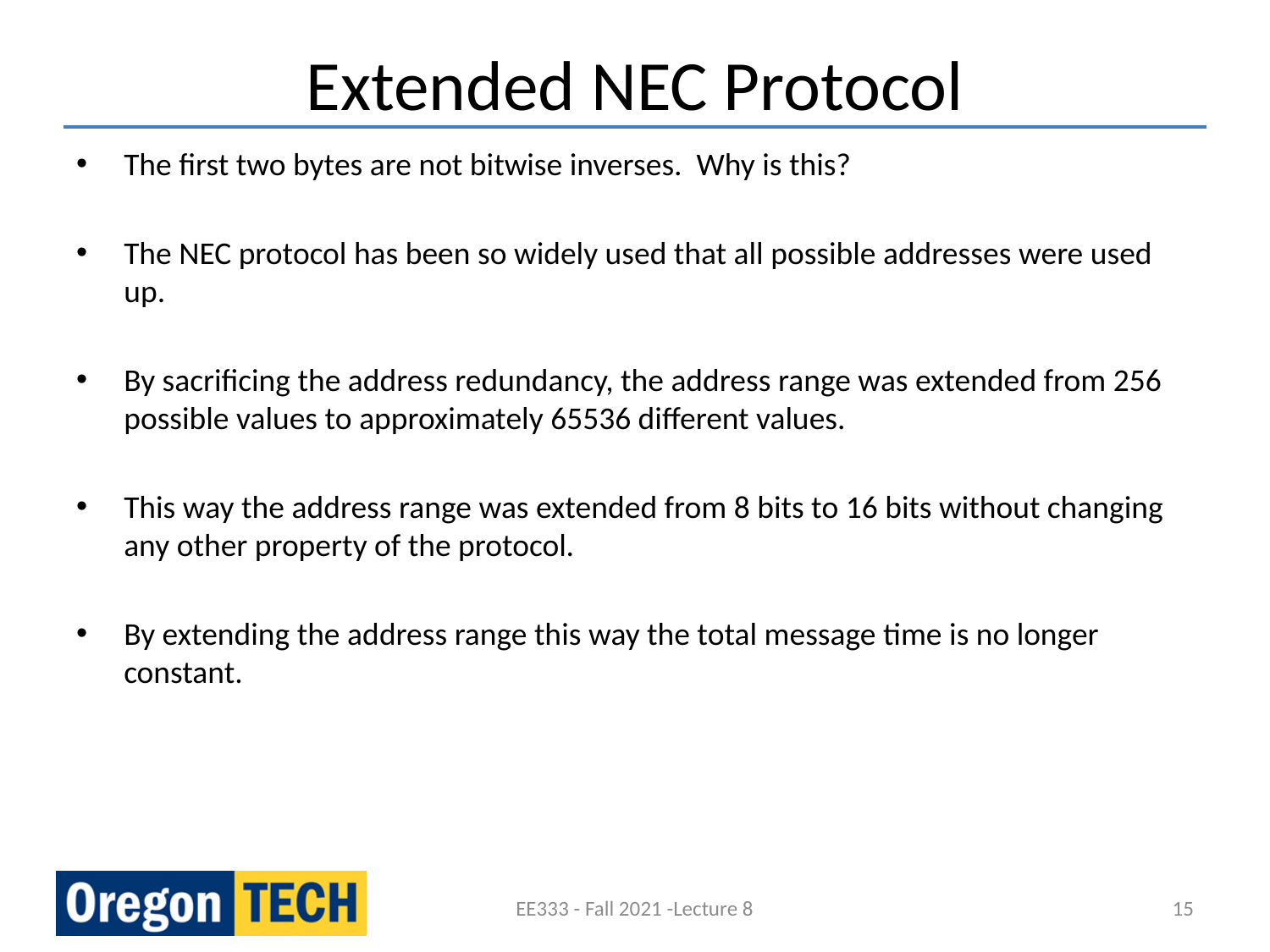

# Extended NEC Protocol
The first two bytes are not bitwise inverses.  Why is this?

The NEC protocol has been so widely used that all possible addresses were used up.

By sacrificing the address redundancy, the address range was extended from 256 possible values to approximately 65536 different values.

This way the address range was extended from 8 bits to 16 bits without changing any other property of the protocol.

By extending the address range this way the total message time is no longer constant.
EE333 - Fall 2021 -Lecture 8
15